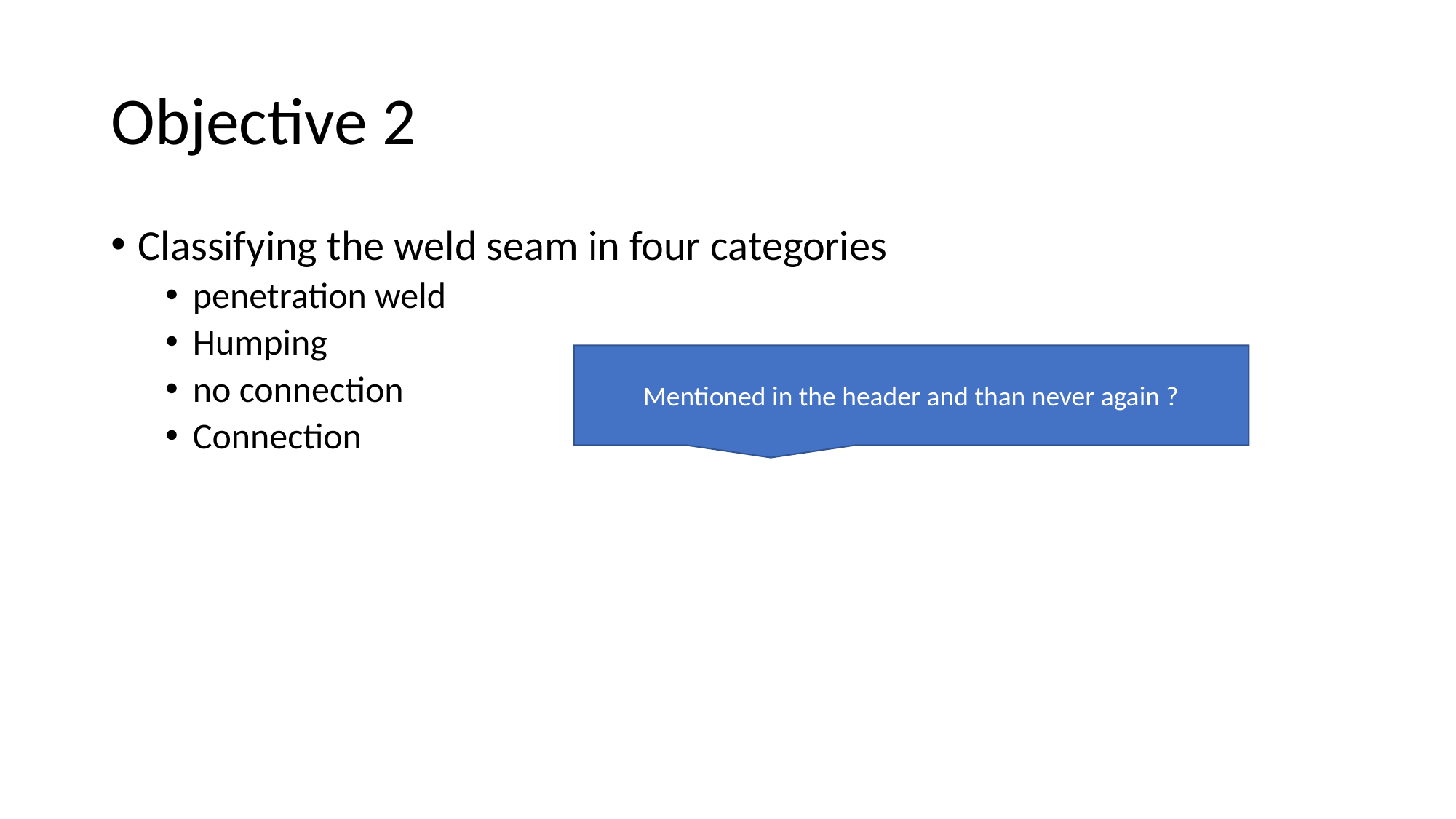

# Objective 2
Classifying the weld seam in four categories
penetration weld
Humping
no connection
Connection
Mentioned in the header and than never again ?